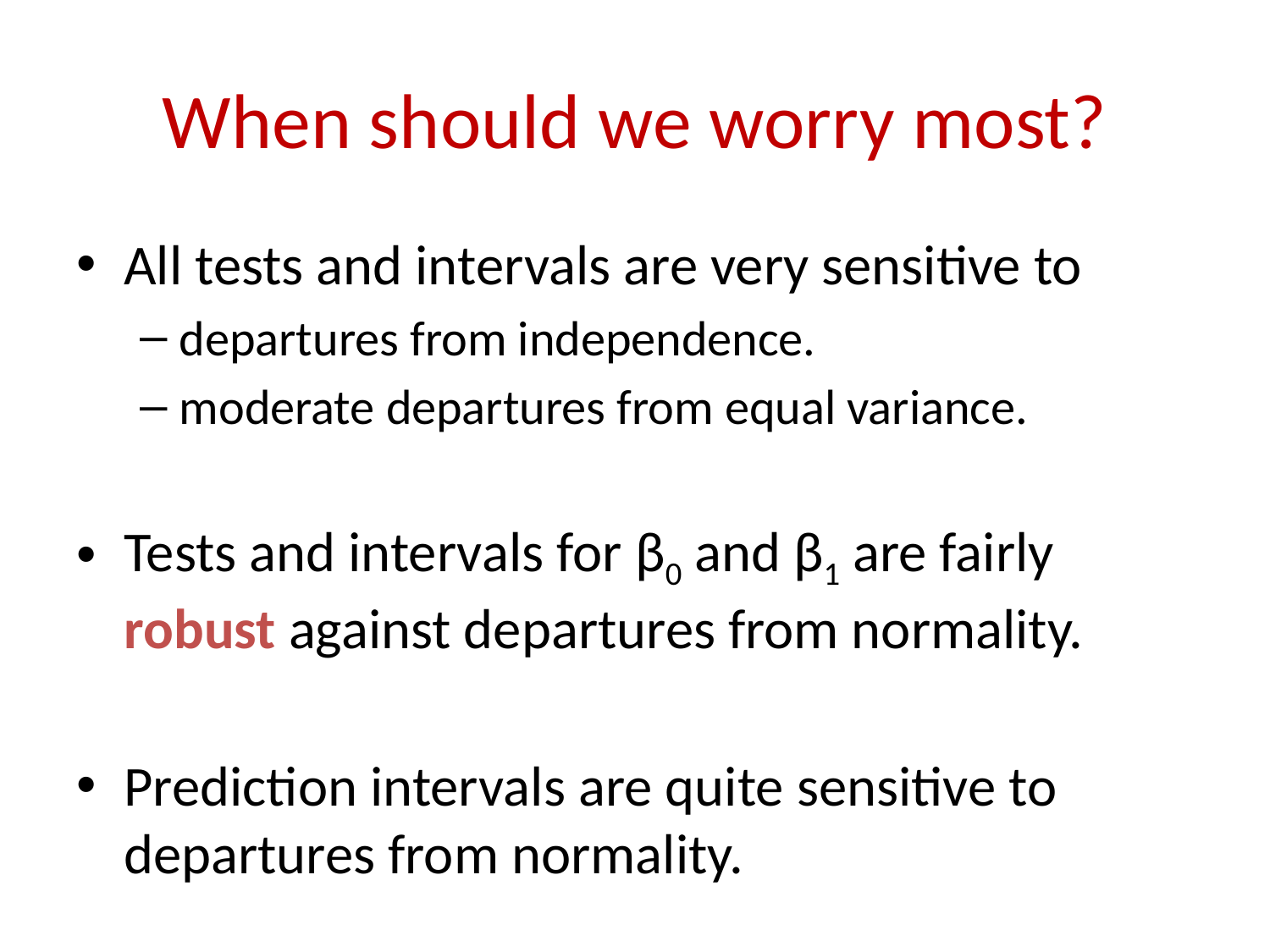

# When should we worry most?
All tests and intervals are very sensitive to
departures from independence.
moderate departures from equal variance.

Tests and intervals for β0 and β1 are fairly robust against departures from normality.

Prediction intervals are quite sensitive to departures from normality.